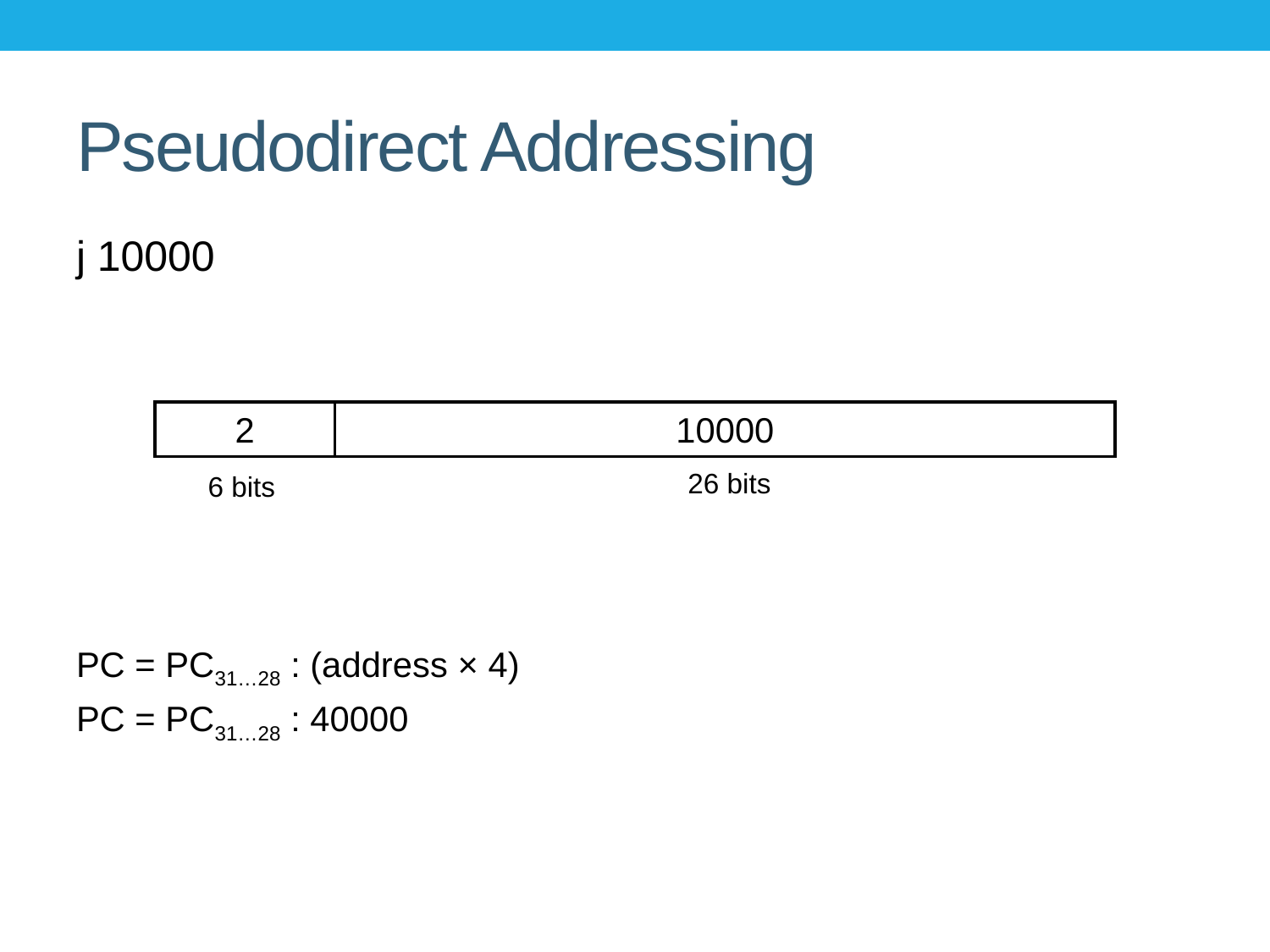

# Pseudodirect Addressing
j 10000

PC = PC31…28 : (address × 4)
PC = PC31…28 : 40000

2
10000
26 bits
6 bits